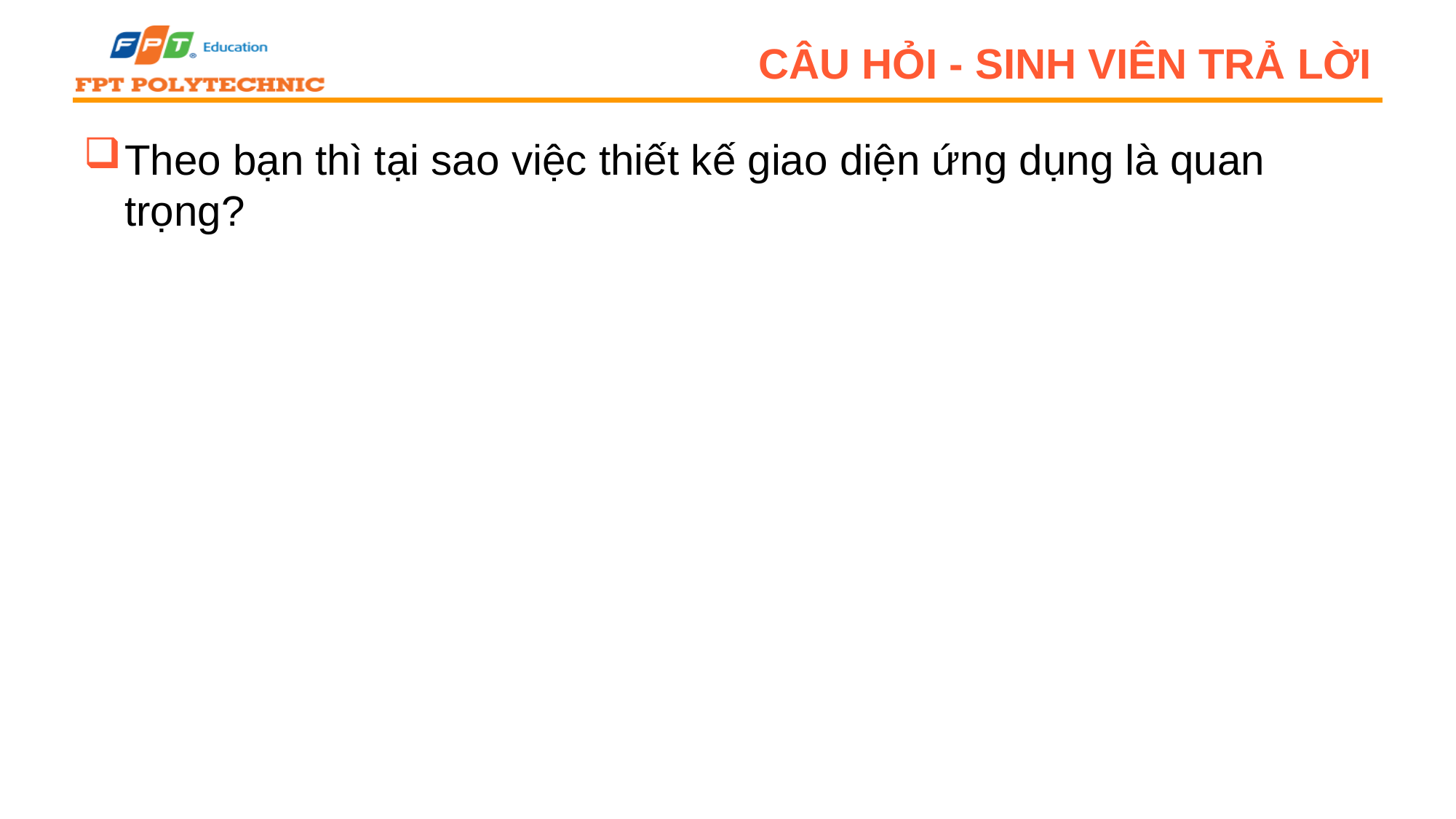

# Câu hỏi - sinh viên trả lời
Theo bạn thì tại sao việc thiết kế giao diện ứng dụng là quan trọng?